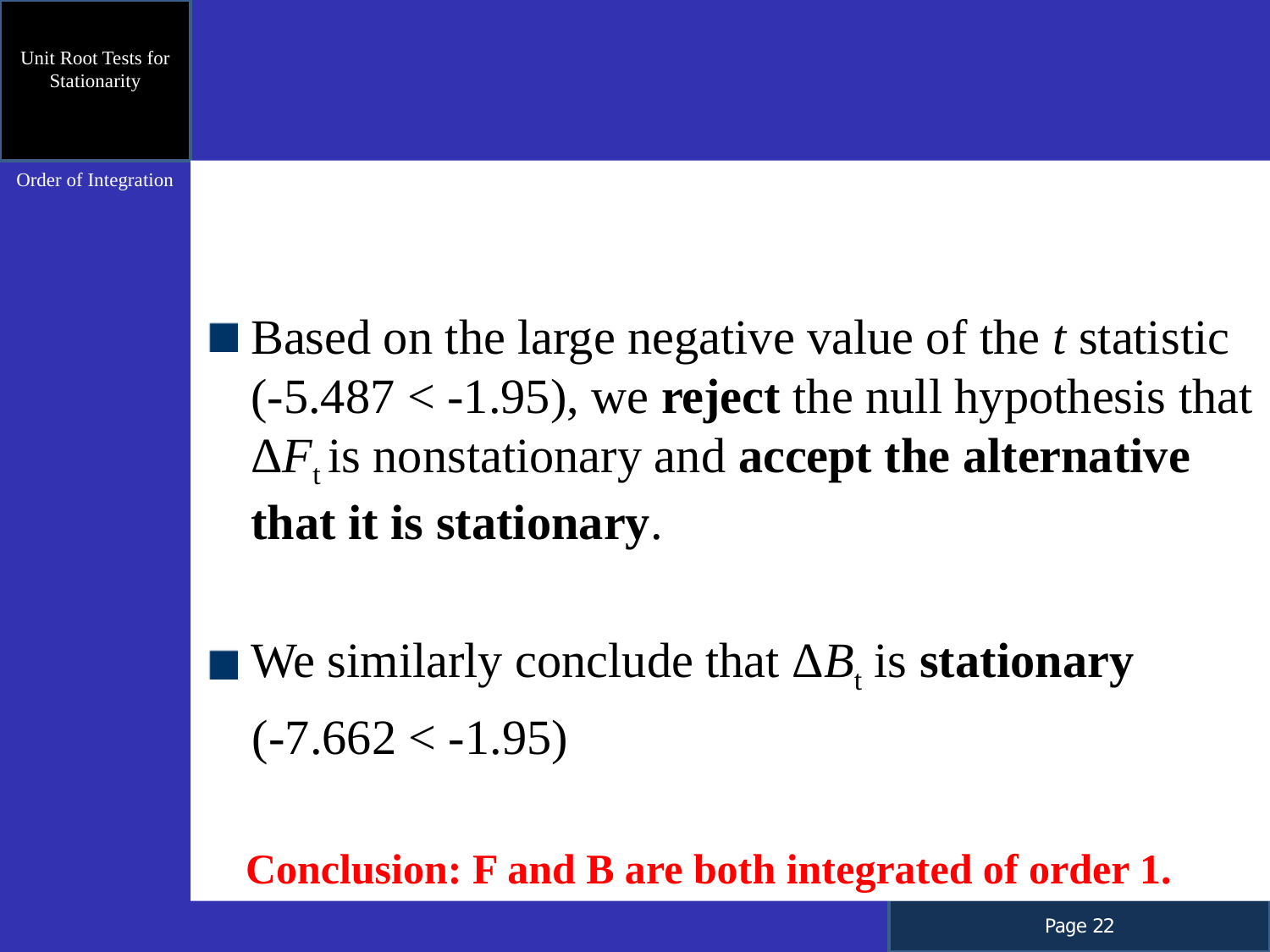

Unit Root Tests for Stationarity

Based on the large negative value of the t statistic (-5.487 < -1.95), we reject the null hypothesis that ΔFt is nonstationary and accept the alternative that it is stationary.

We similarly conclude that ΔBt is stationary
    (-7.662 < -1.95)

    Conclusion: F and B are both integrated of order 1.

Order of Integration